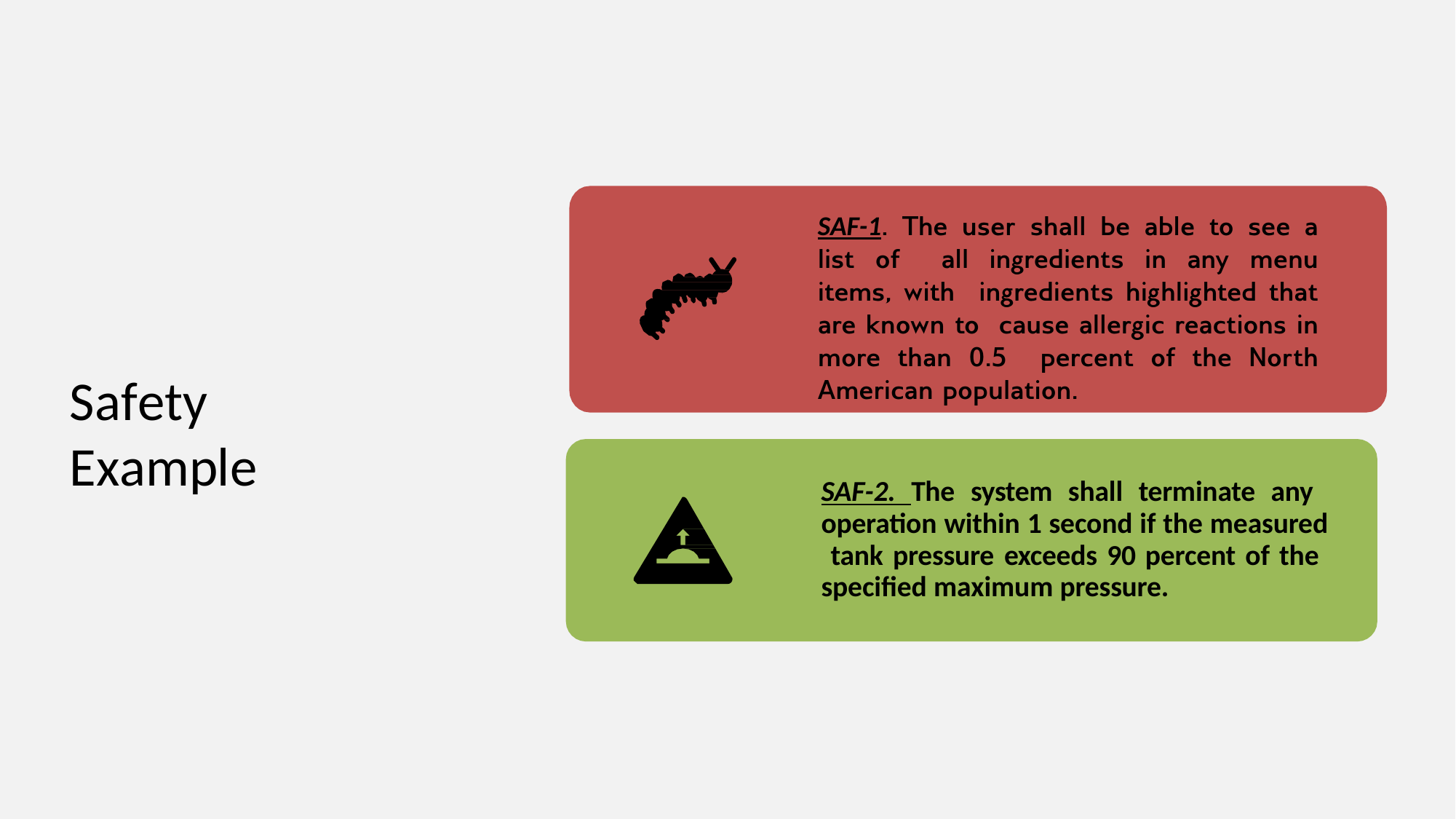

SAF-1. The user shall be able to see a list of  all ingredients in any menu items, with  ingredients highlighted that are known to  cause allergic reactions in more than 0.5  percent of the North American population.
Safety Example

SAF-2. The system shall terminate any  operation within 1 second if the measured  tank pressure exceeds 90 percent of the  specified maximum pressure.